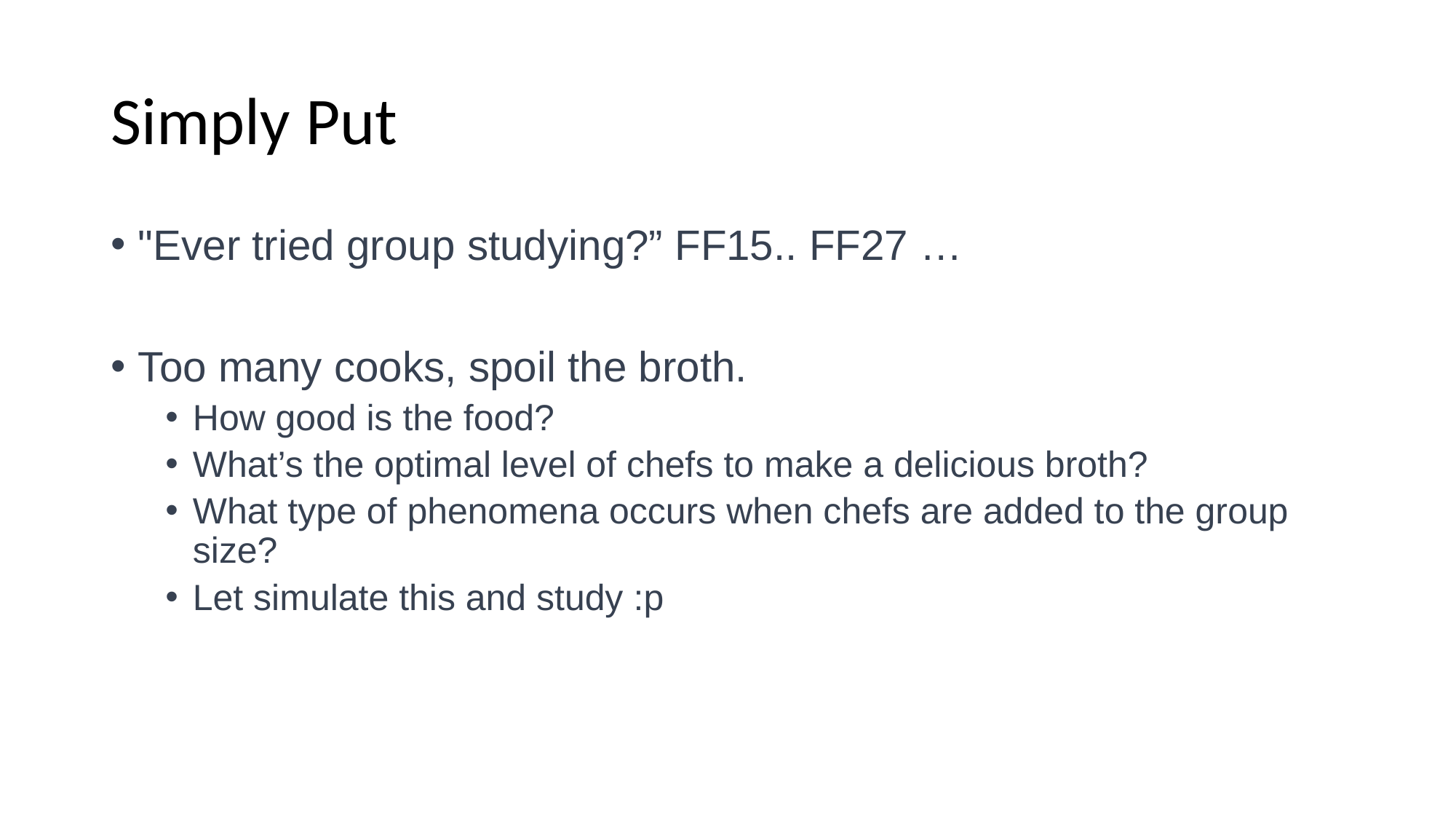

# Simply Put
"Ever tried group studying?” FF15.. FF27 …

Too many cooks, spoil the broth.
How good is the food?
What’s the optimal level of chefs to make a delicious broth?
What type of phenomena occurs when chefs are added to the group size?
Let simulate this and study :p